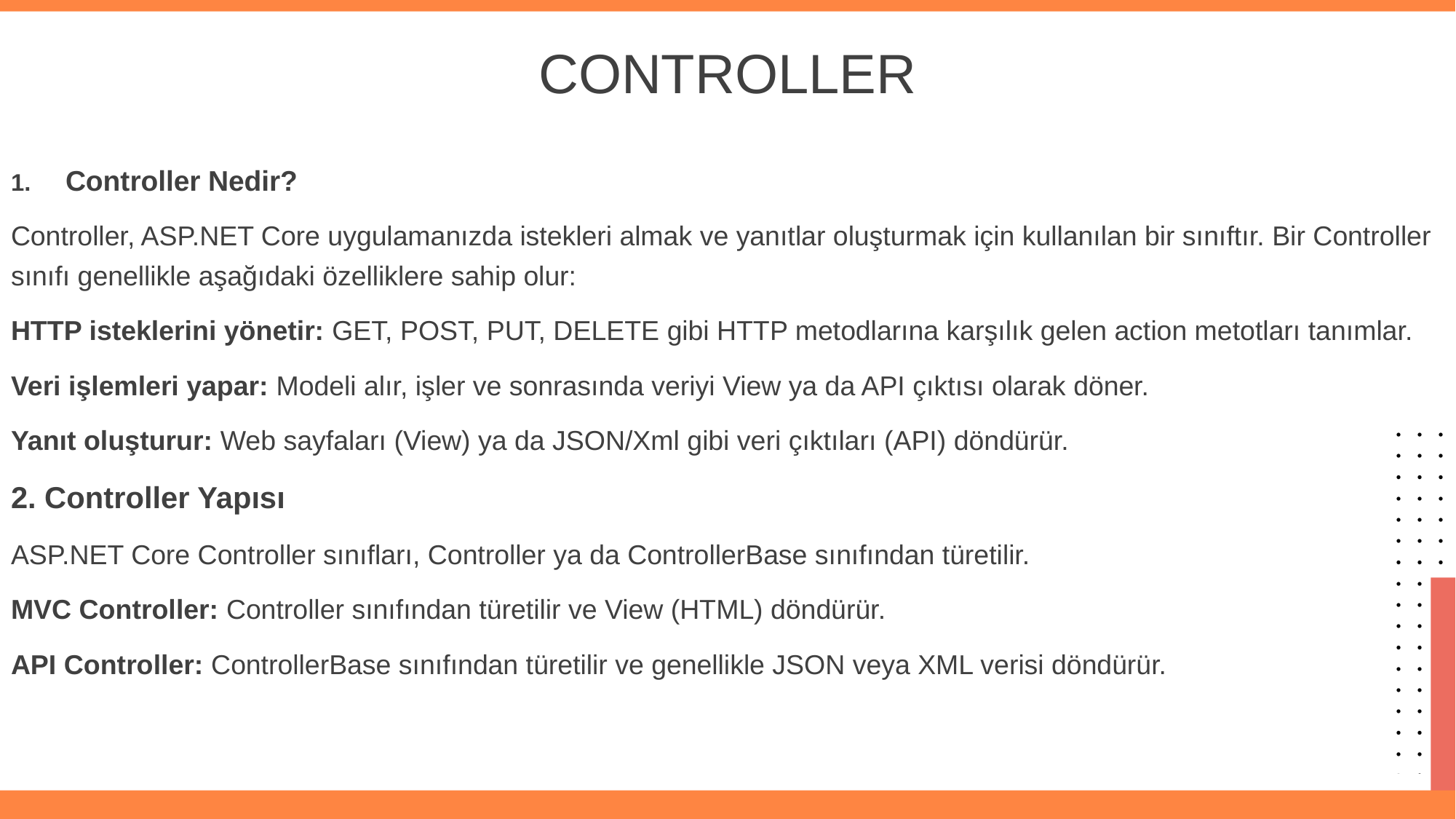

CONTROLLER
Controller Nedir?
Controller, ASP.NET Core uygulamanızda istekleri almak ve yanıtlar oluşturmak için kullanılan bir sınıftır. Bir Controller sınıfı genellikle aşağıdaki özelliklere sahip olur:
HTTP isteklerini yönetir: GET, POST, PUT, DELETE gibi HTTP metodlarına karşılık gelen action metotları tanımlar.
Veri işlemleri yapar: Modeli alır, işler ve sonrasında veriyi View ya da API çıktısı olarak döner.
Yanıt oluşturur: Web sayfaları (View) ya da JSON/Xml gibi veri çıktıları (API) döndürür.
2. Controller Yapısı
ASP.NET Core Controller sınıfları, Controller ya da ControllerBase sınıfından türetilir.
MVC Controller: Controller sınıfından türetilir ve View (HTML) döndürür.
API Controller: ControllerBase sınıfından türetilir ve genellikle JSON veya XML verisi döndürür.